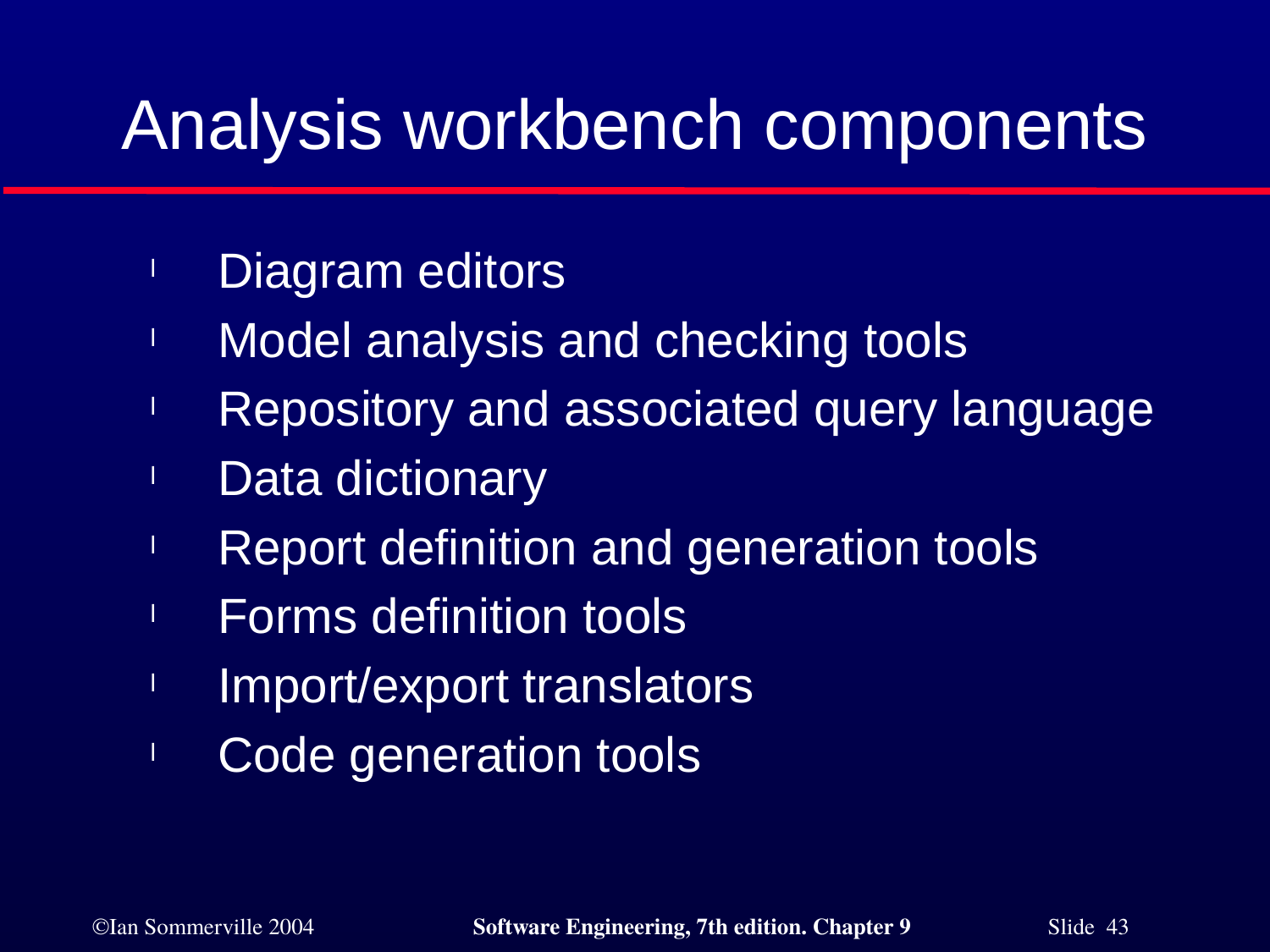

# Analysis workbench components
Diagram editors
Model analysis and checking tools
Repository and associated query language
Data dictionary
Report definition and generation tools
Forms definition tools
Import/export translators
Code generation tools